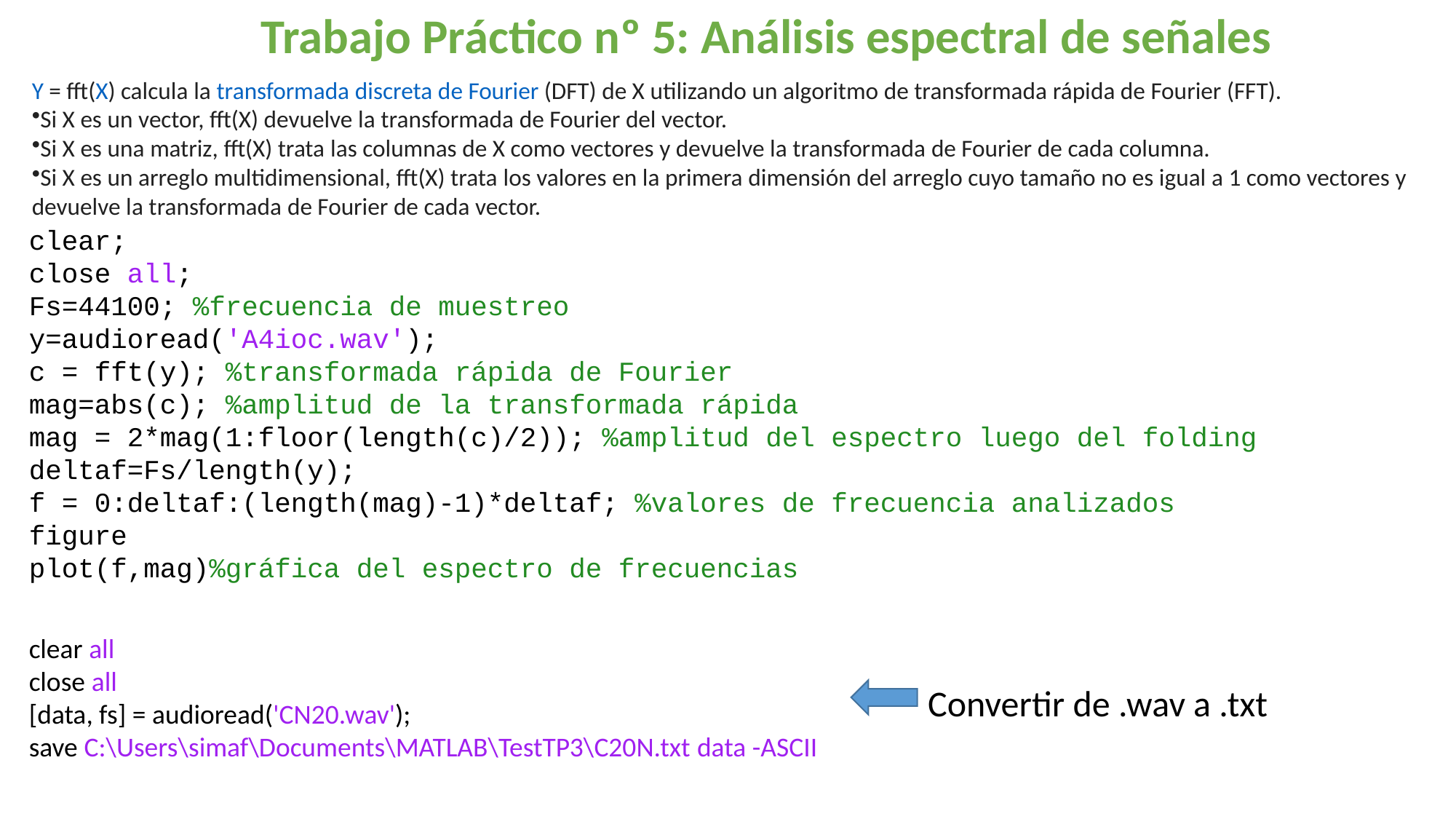

Trabajo Práctico nº 5: Análisis espectral de señales
Y = fft(X) calcula la transformada discreta de Fourier (DFT) de X utilizando un algoritmo de transformada rápida de Fourier (FFT).
Si X es un vector, fft(X) devuelve la transformada de Fourier del vector.
Si X es una matriz, fft(X) trata las columnas de X como vectores y devuelve la transformada de Fourier de cada columna.
Si X es un arreglo multidimensional, fft(X) trata los valores en la primera dimensión del arreglo cuyo tamaño no es igual a 1 como vectores y devuelve la transformada de Fourier de cada vector.

clear;
close all;
Fs=44100; %frecuencia de muestreo
y=audioread('A4ioc.wav');
c = fft(y); %transformada rápida de Fourier
mag=abs(c); %amplitud de la transformada rápida
mag = 2*mag(1:floor(length(c)/2)); %amplitud del espectro luego del folding
deltaf=Fs/length(y);
f = 0:deltaf:(length(mag)-1)*deltaf; %valores de frecuencia analizados
figure
plot(f,mag)%gráfica del espectro de frecuencias

clear all
close all
[data, fs] = audioread('CN20.wav');
save C:\Users\simaf\Documents\MATLAB\TestTP3\C20N.txt data -ASCII
Convertir de .wav a .txt